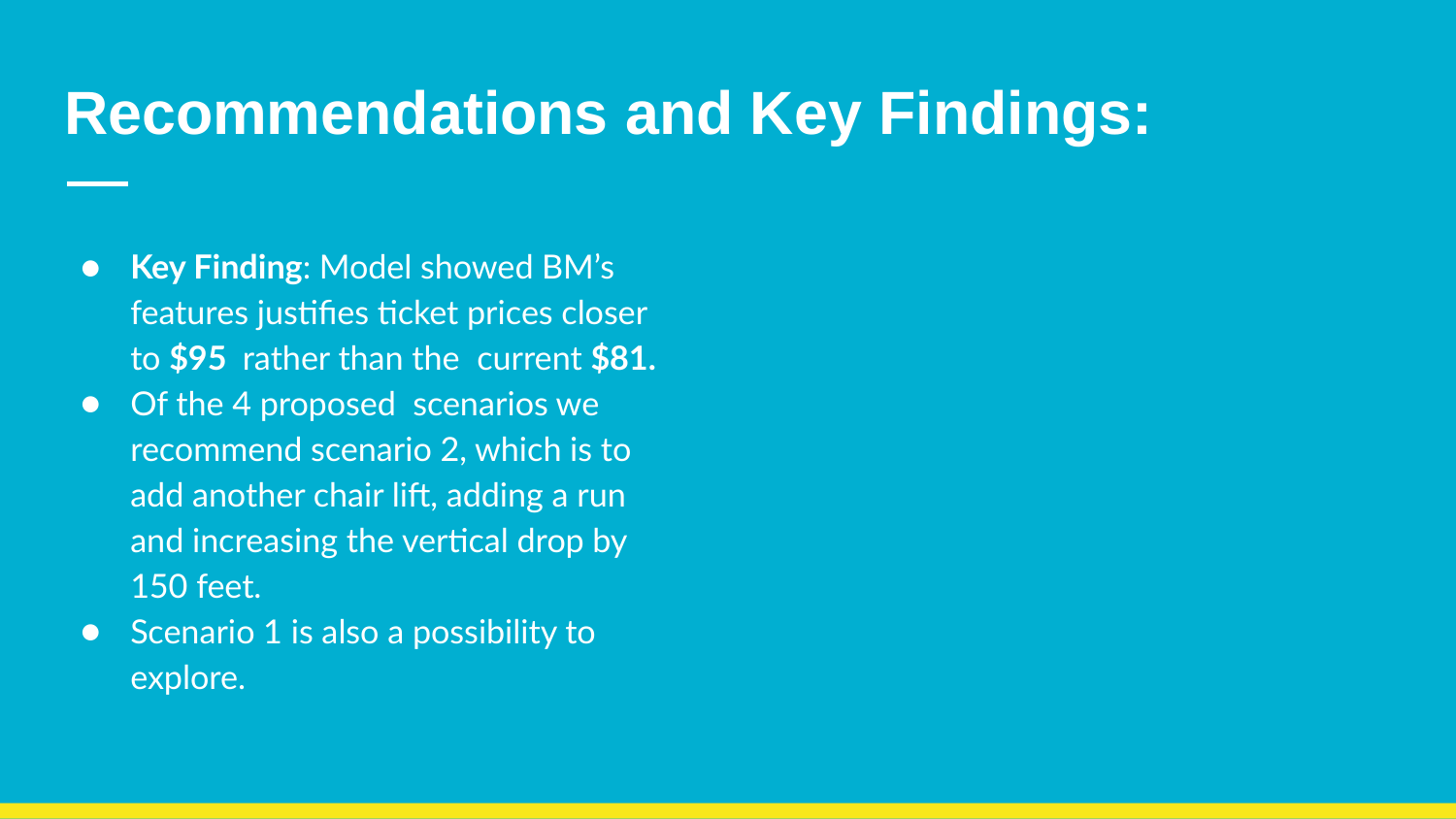

# Recommendations and Key Findings:
Key Finding: Model showed BM’s features justifies ticket prices closer to $95  rather than the  current $81.
Of the 4 proposed  scenarios we recommend scenario 2, which is to add another chair lift, adding a run and increasing the vertical drop by 150 feet.
Scenario 1 is also a possibility to explore.